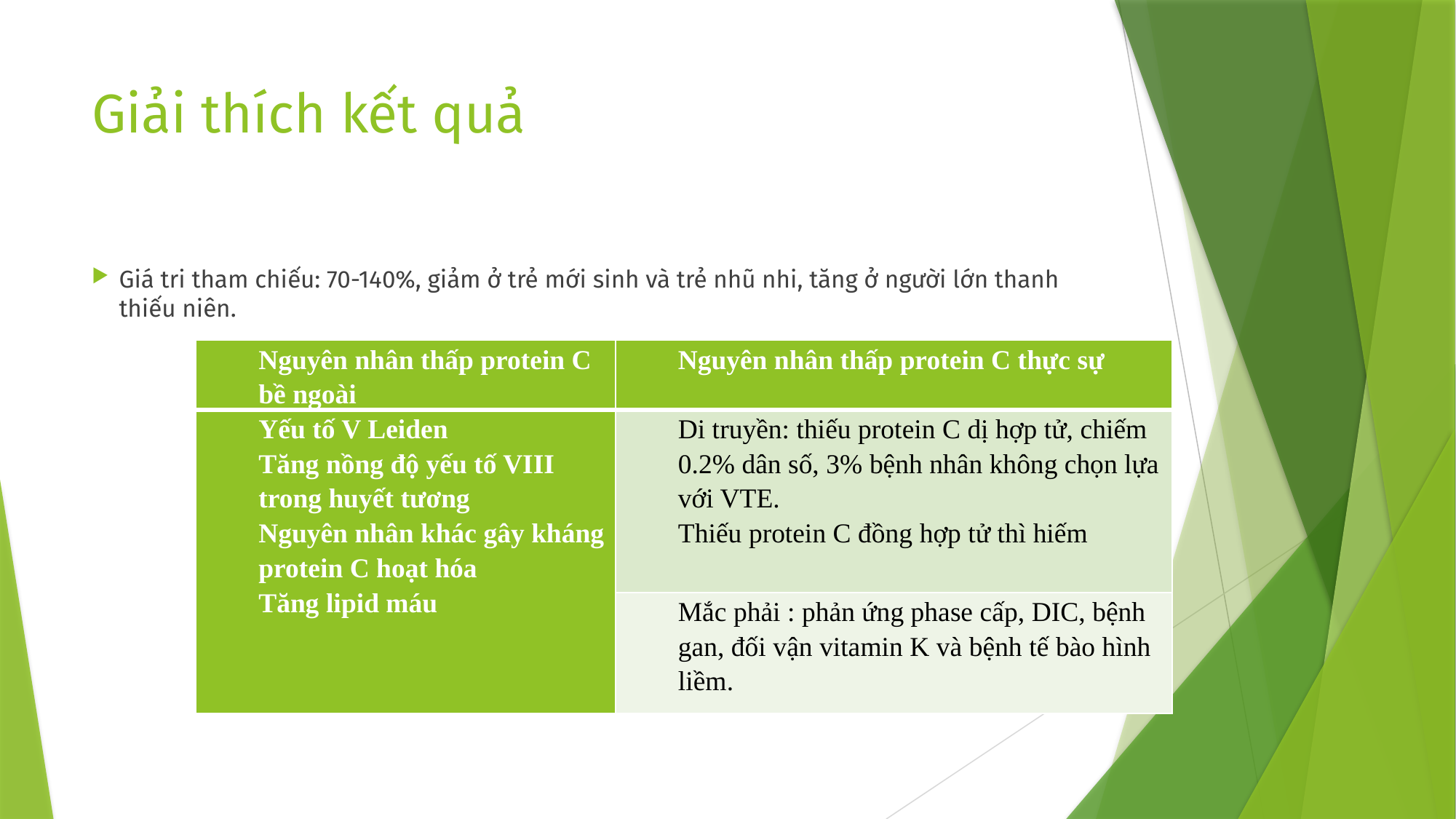

# Giải thích kết quả
Giá tri tham chiếu: 70-140%, giảm ở trẻ mới sinh và trẻ nhũ nhi, tăng ở người lớn thanh thiếu niên.

| Nguyên nhân thấp protein C bề ngoài | Nguyên nhân thấp protein C thực sự |
| --- | --- |
| Yếu tố V Leiden Tăng nồng độ yếu tố VIII trong huyết tương Nguyên nhân khác gây kháng protein C hoạt hóa Tăng lipid máu | Di truyền: thiếu protein C dị hợp tử, chiếm 0.2% dân số, 3% bệnh nhân không chọn lựa với VTE. Thiếu protein C đồng hợp tử thì hiếm |
|  | Mắc phải : phản ứng phase cấp, DIC, bệnh gan, đối vận vitamin K và bệnh tế bào hình liềm. |